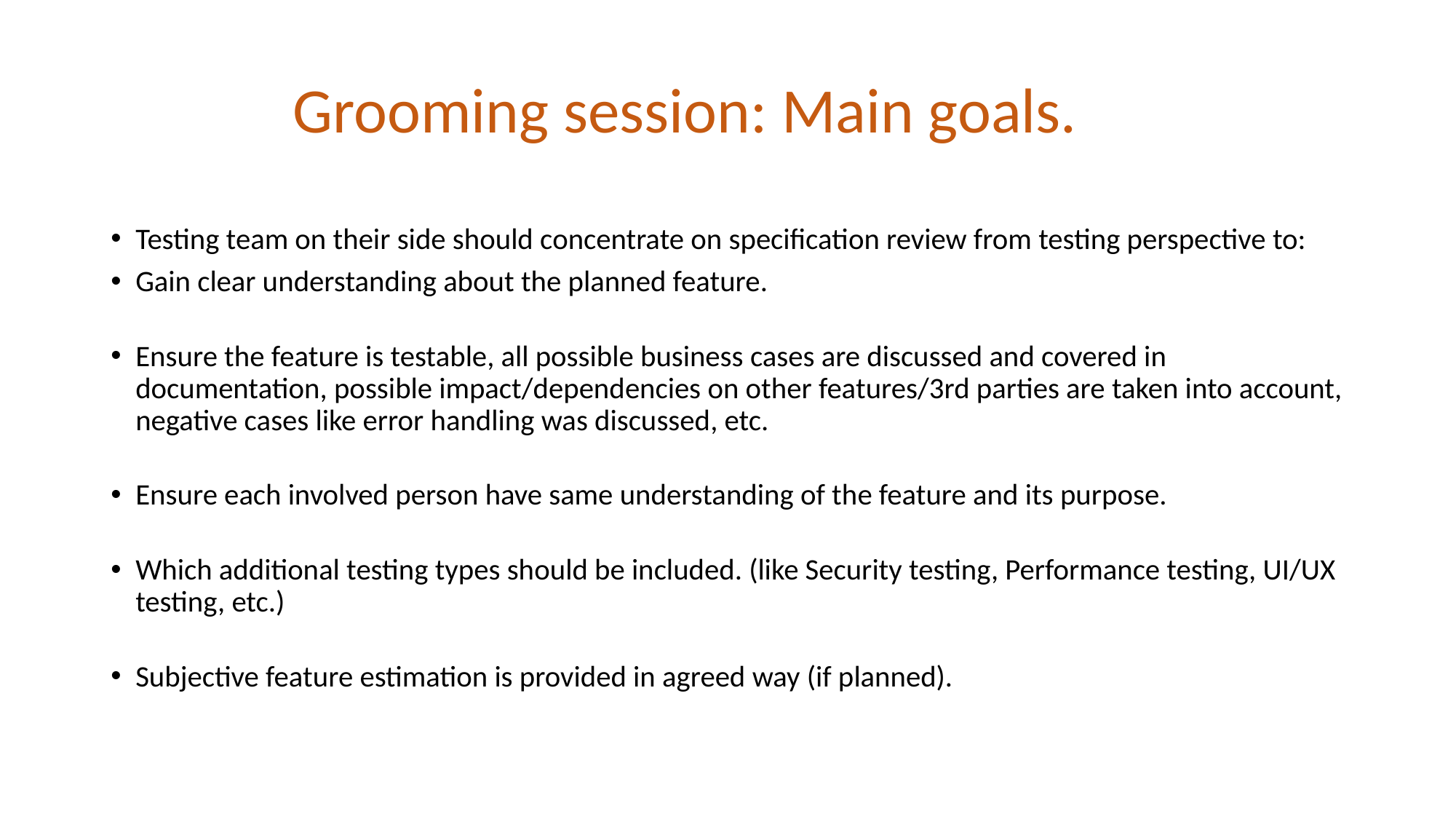

Grooming session: Main goals.

Testing team on their side should concentrate on specification review from testing perspective to:
Gain clear understanding about the planned feature.
Ensure the feature is testable, all possible business cases are discussed and covered in documentation, possible impact/dependencies on other features/3rd parties are taken into account, negative cases like error handling was discussed, etc.
Ensure each involved person have same understanding of the feature and its purpose.
Which additional testing types should be included. (like Security testing, Performance testing, UI/UX testing, etc.)
Subjective feature estimation is provided in agreed way (if planned).